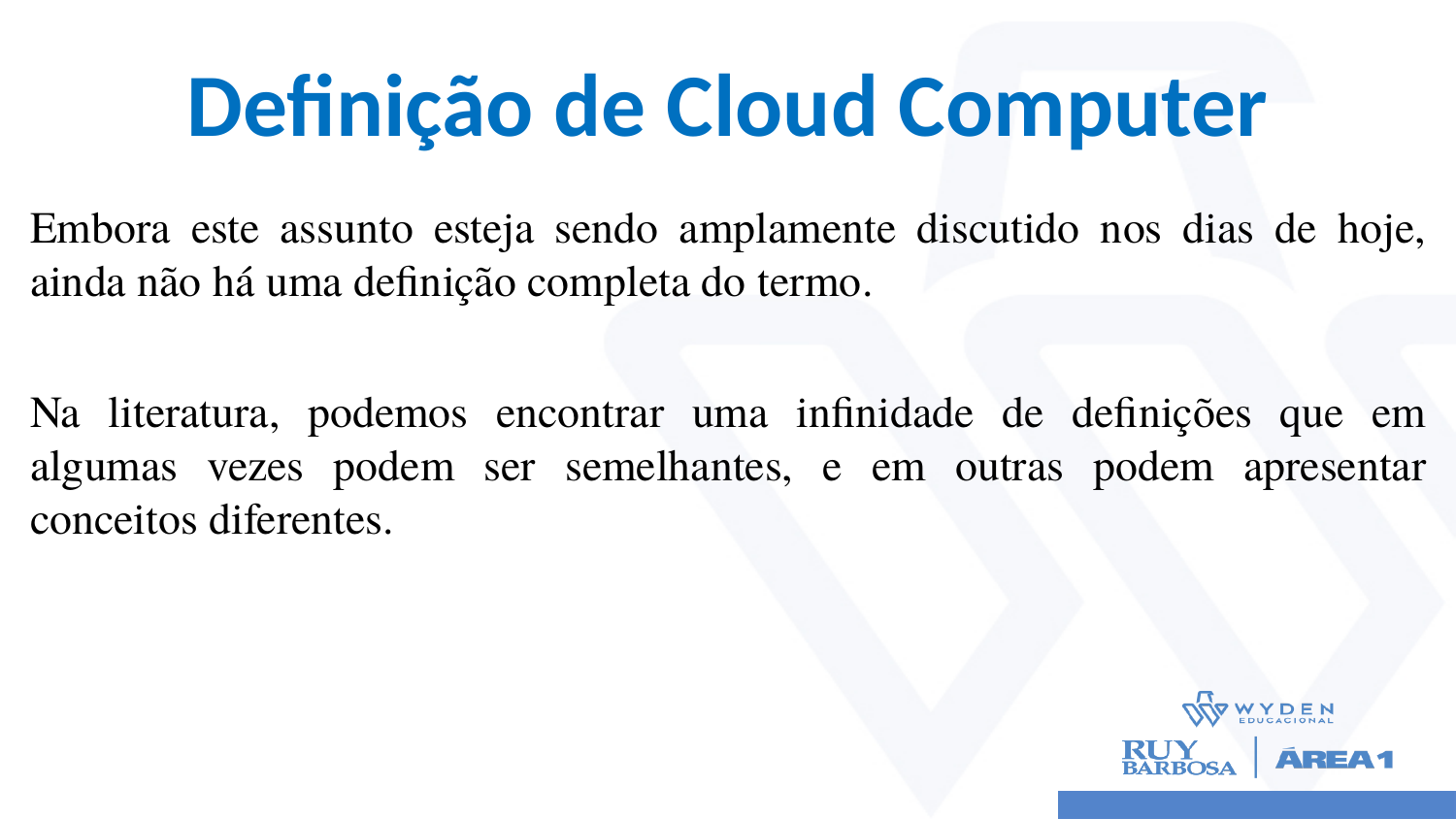

# Definição de Cloud Computer
Embora este assunto esteja sendo amplamente discutido nos dias de hoje, ainda não há uma definição completa do termo.

Na literatura, podemos encontrar uma infinidade de definições que em algumas vezes podem ser semelhantes, e em outras podem apresentar conceitos diferentes.